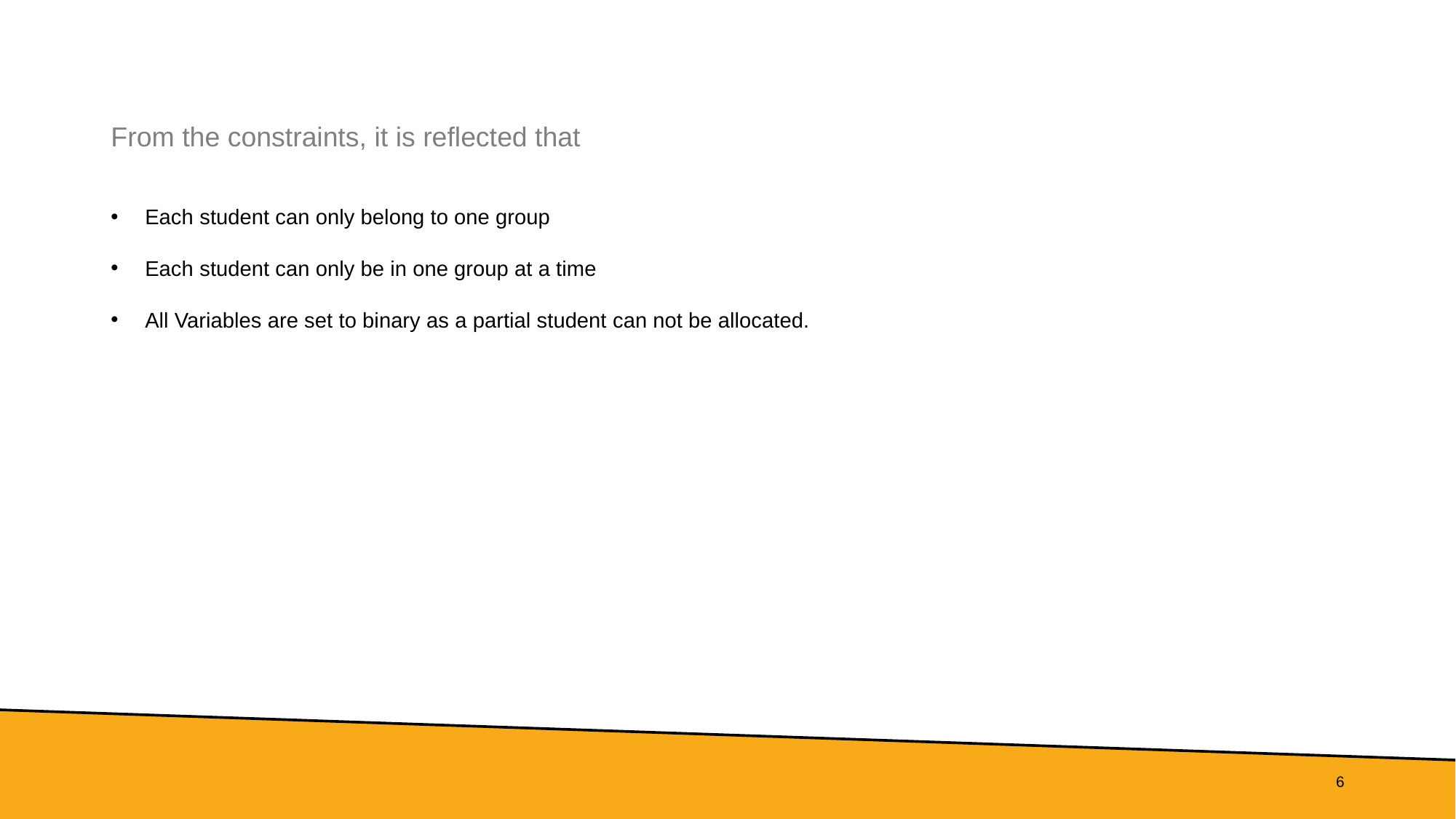

From the constraints, it is reflected that
Each student can only belong to one group
Each student can only be in one group at a time
All Variables are set to binary as a partial student can not be allocated.
6